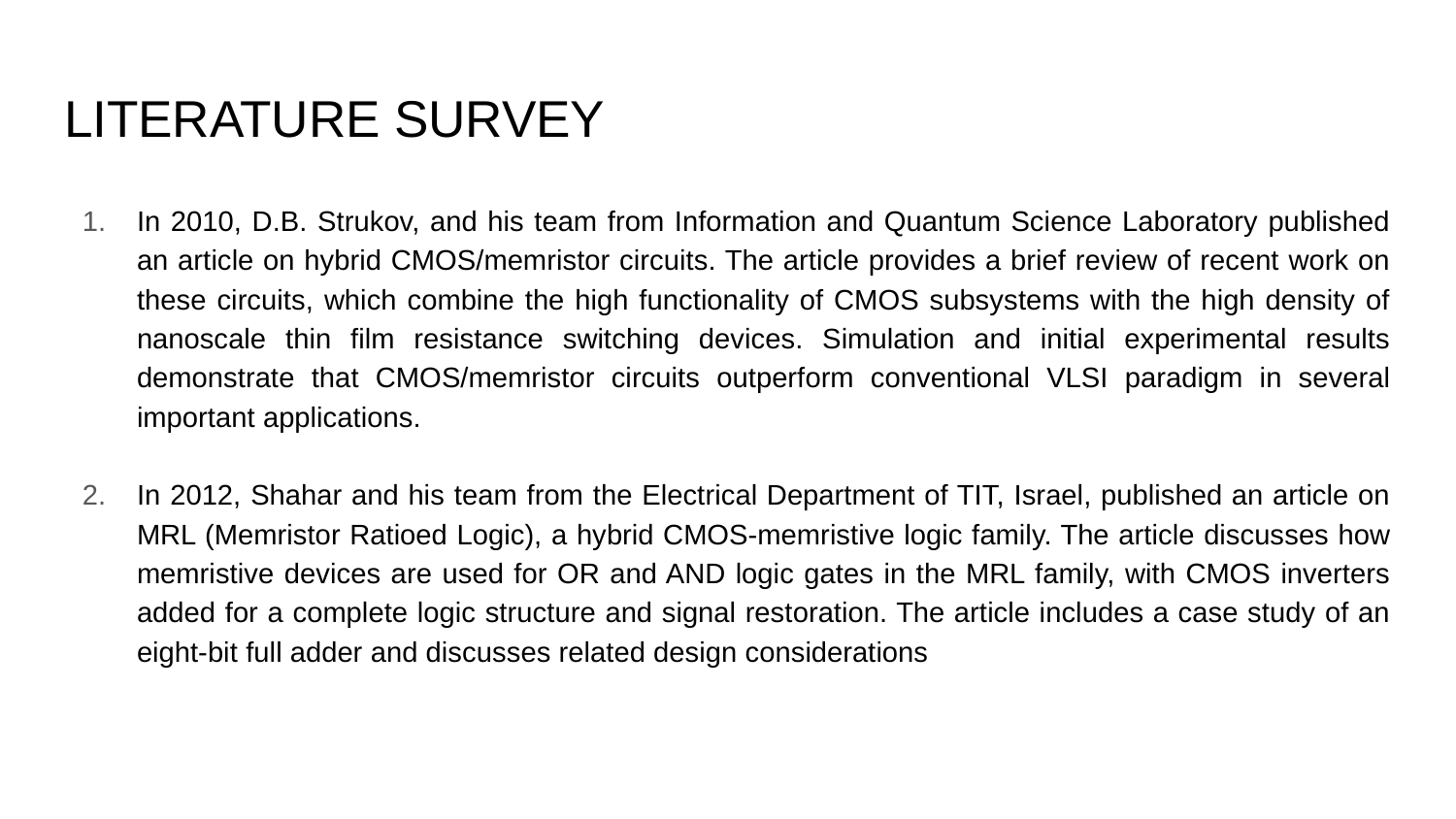

# LITERATURE SURVEY
In 2010, D.B. Strukov, and his team from Information and Quantum Science Laboratory published an article on hybrid CMOS/memristor circuits. The article provides a brief review of recent work on these circuits, which combine the high functionality of CMOS subsystems with the high density of nanoscale thin film resistance switching devices. Simulation and initial experimental results demonstrate that CMOS/memristor circuits outperform conventional VLSI paradigm in several important applications.

In 2012, Shahar and his team from the Electrical Department of TIT, Israel, published an article on MRL (Memristor Ratioed Logic), a hybrid CMOS-memristive logic family. The article discusses how memristive devices are used for OR and AND logic gates in the MRL family, with CMOS inverters added for a complete logic structure and signal restoration. The article includes a case study of an eight-bit full adder and discusses related design considerations